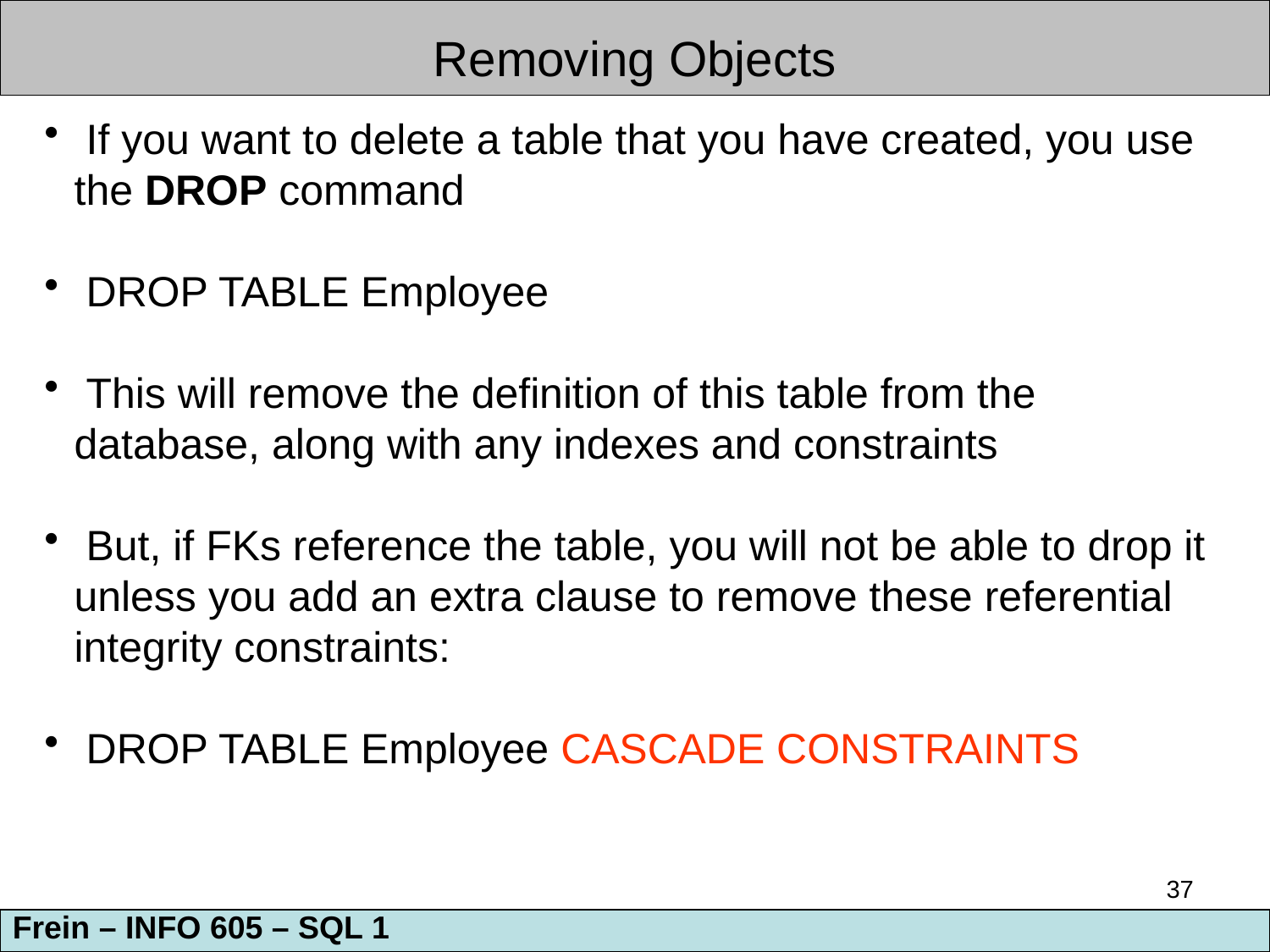

Removing Objects
 If you want to delete a table that you have created, you use the DROP command

 DROP TABLE Employee

 This will remove the definition of this table from the database, along with any indexes and constraints

 But, if FKs reference the table, you will not be able to drop it unless you add an extra clause to remove these referential integrity constraints:

 DROP TABLE Employee CASCADE CONSTRAINTS

37
Frein – INFO 605 – SQL 1